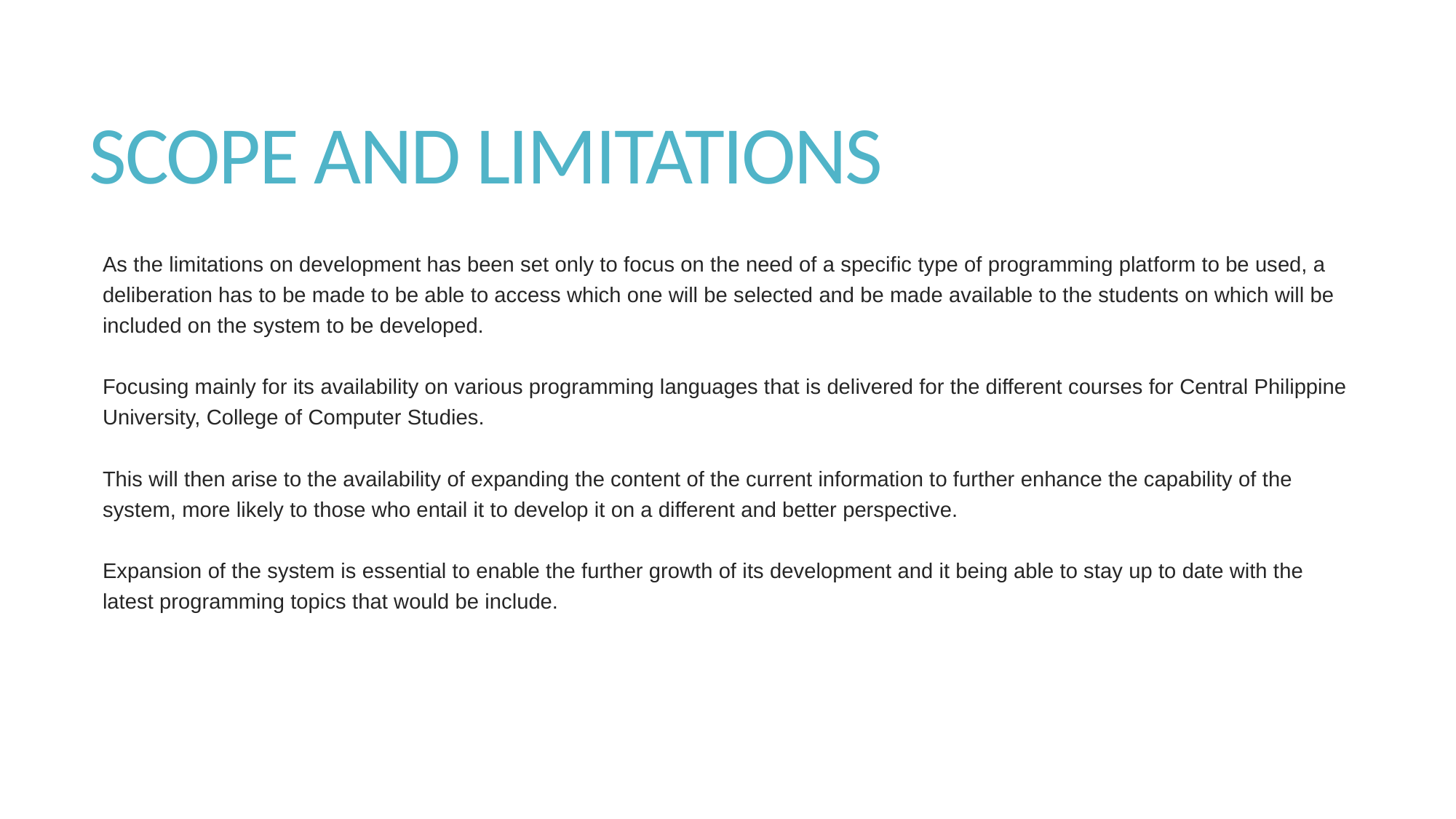

# SCOPE AND LIMITATIONS
As the limitations on development has been set only to focus on the need of a specific type of programming platform to be used, a deliberation has to be made to be able to access which one will be selected and be made available to the students on which will be included on the system to be developed.

Focusing mainly for its availability on various programming languages that is delivered for the different courses for Central Philippine University, College of Computer Studies.

This will then arise to the availability of expanding the content of the current information to further enhance the capability of the system, more likely to those who entail it to develop it on a different and better perspective.

Expansion of the system is essential to enable the further growth of its development and it being able to stay up to date with the latest programming topics that would be include.